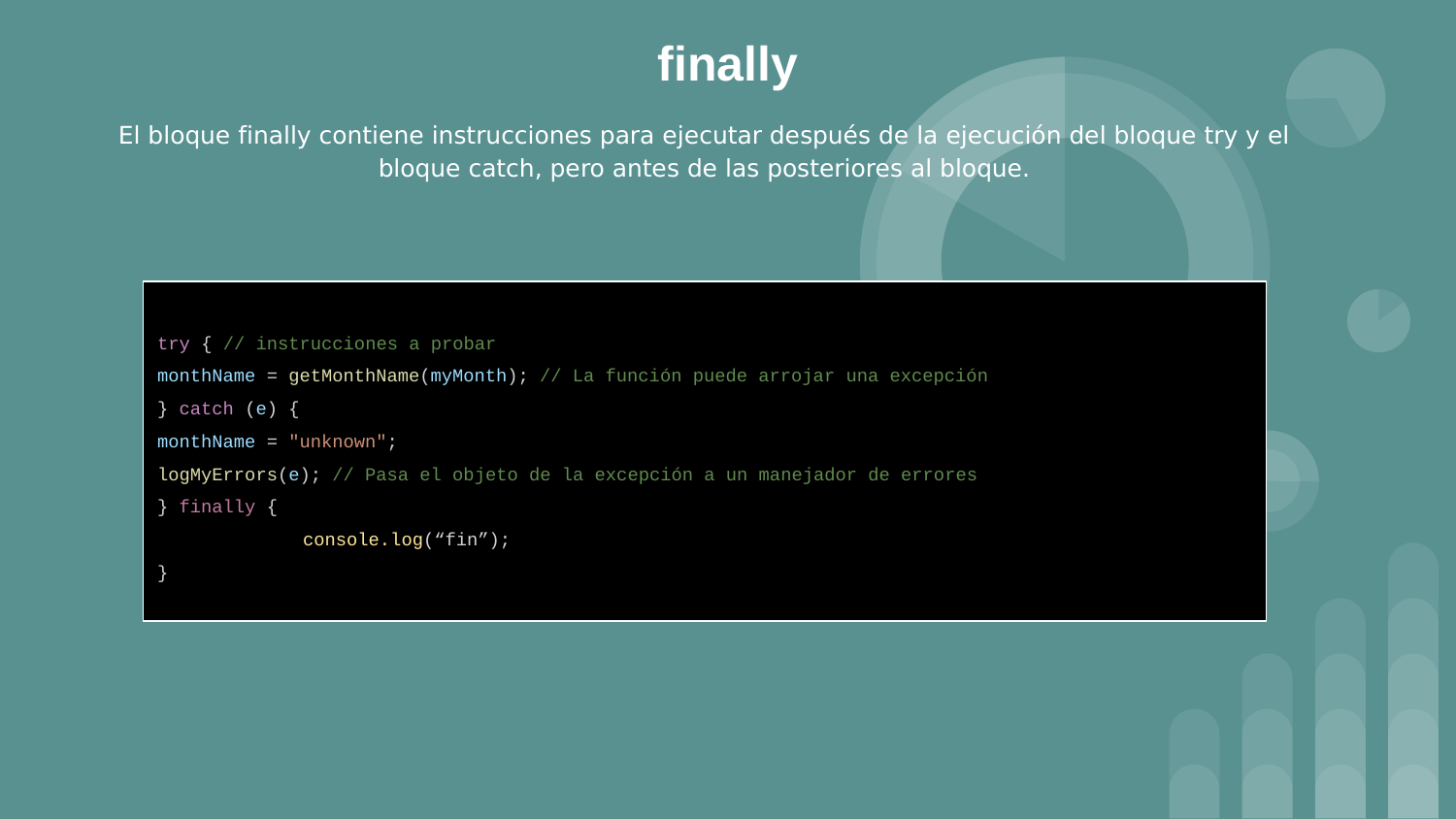

# finally
El bloque finally contiene instrucciones para ejecutar después de la ejecución del bloque try y el bloque catch, pero antes de las posteriores al bloque.
try { // instrucciones a probar
monthName = getMonthName(myMonth); // La función puede arrojar una excepción
} catch (e) {
monthName = "unknown";
logMyErrors(e); // Pasa el objeto de la excepción a un manejador de errores
} finally {
	console.log(“fin”);
}